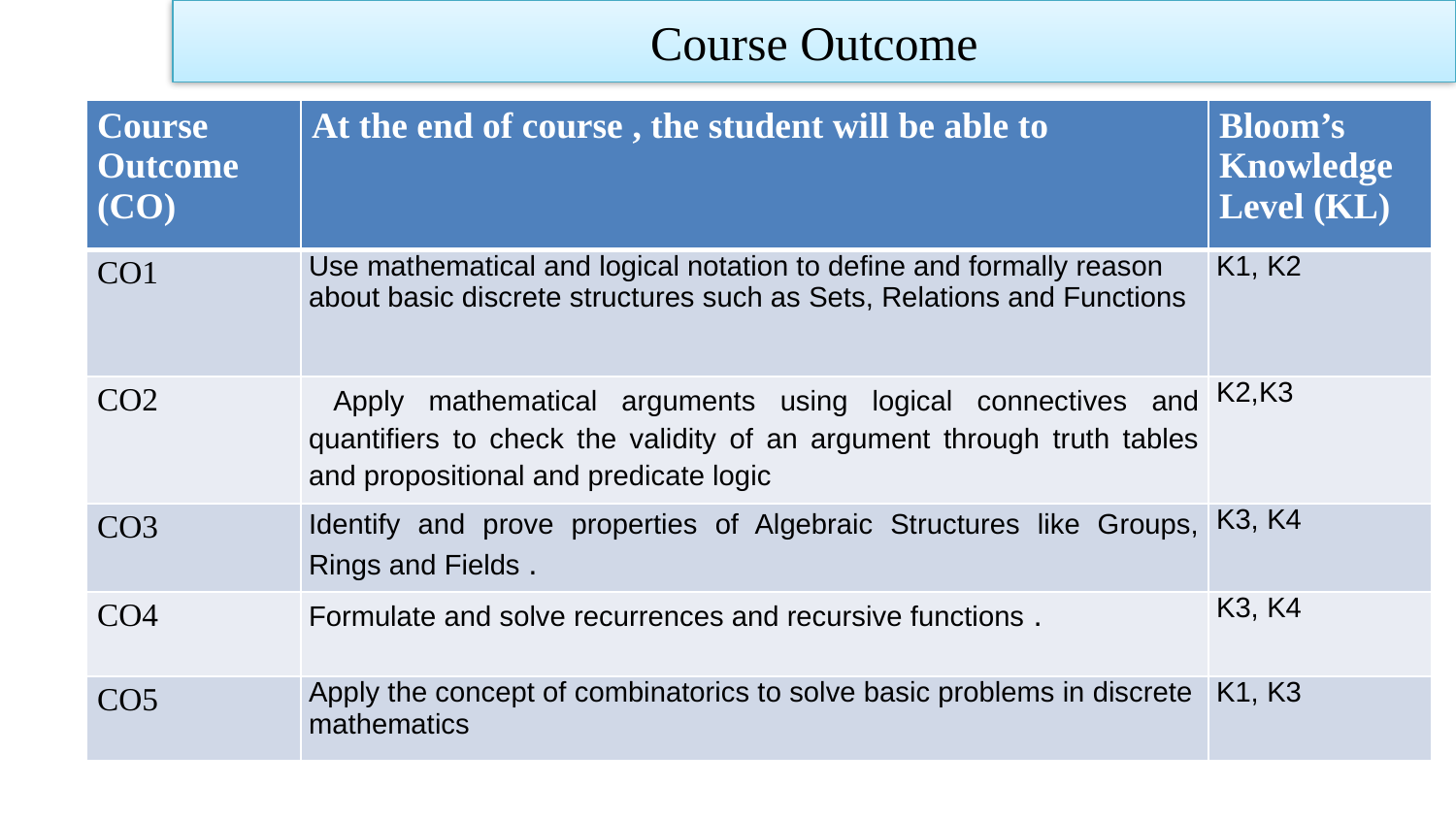

Course Outcome
| Course Outcome (CO) | At the end of course , the student will be able to | Bloom’s Knowledge Level (KL) |
| --- | --- | --- |
| CO1 | Use mathematical and logical notation to define and formally reason about basic discrete structures such as Sets, Relations and Functions | K1, K2 |
| CO2 | Apply mathematical arguments using logical connectives and quantifiers to check the validity of an argument through truth tables and propositional and predicate logic | K2,K3 |
| CO3 | Identify and prove properties of Algebraic Structures like Groups, Rings and Fields . | K3, K4 |
| CO4 | Formulate and solve recurrences and recursive functions . | K3, K4 |
| CO5 | Apply the concept of combinatorics to solve basic problems in discrete mathematics | K1, K3 |